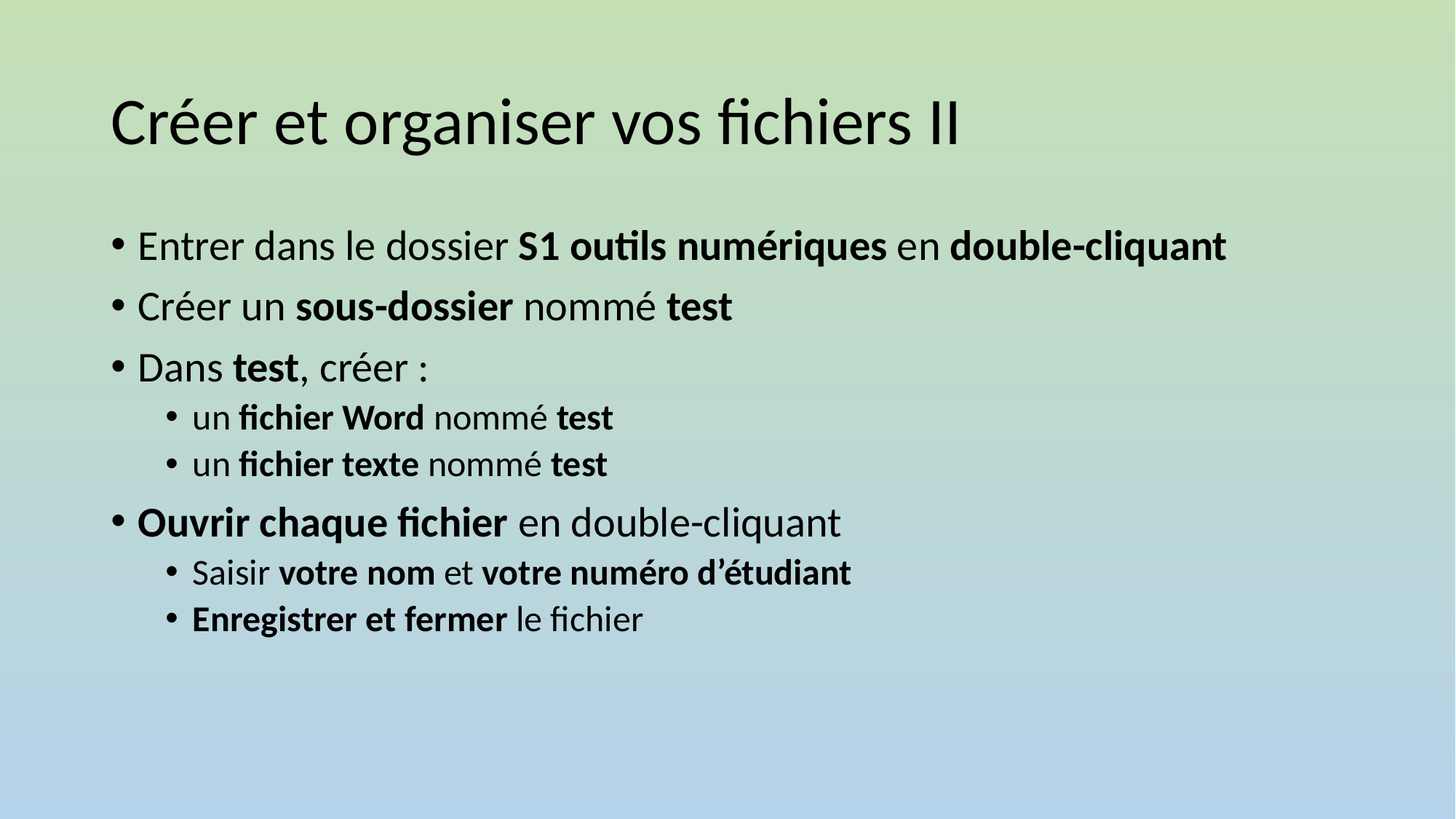

# Créer et organiser vos fichiers II
Entrer dans le dossier S1 outils numériques en double-cliquant
Créer un sous-dossier nommé test
Dans test, créer :
un fichier Word nommé test
un fichier texte nommé test
Ouvrir chaque fichier en double-cliquant
Saisir votre nom et votre numéro d’étudiant
Enregistrer et fermer le fichier